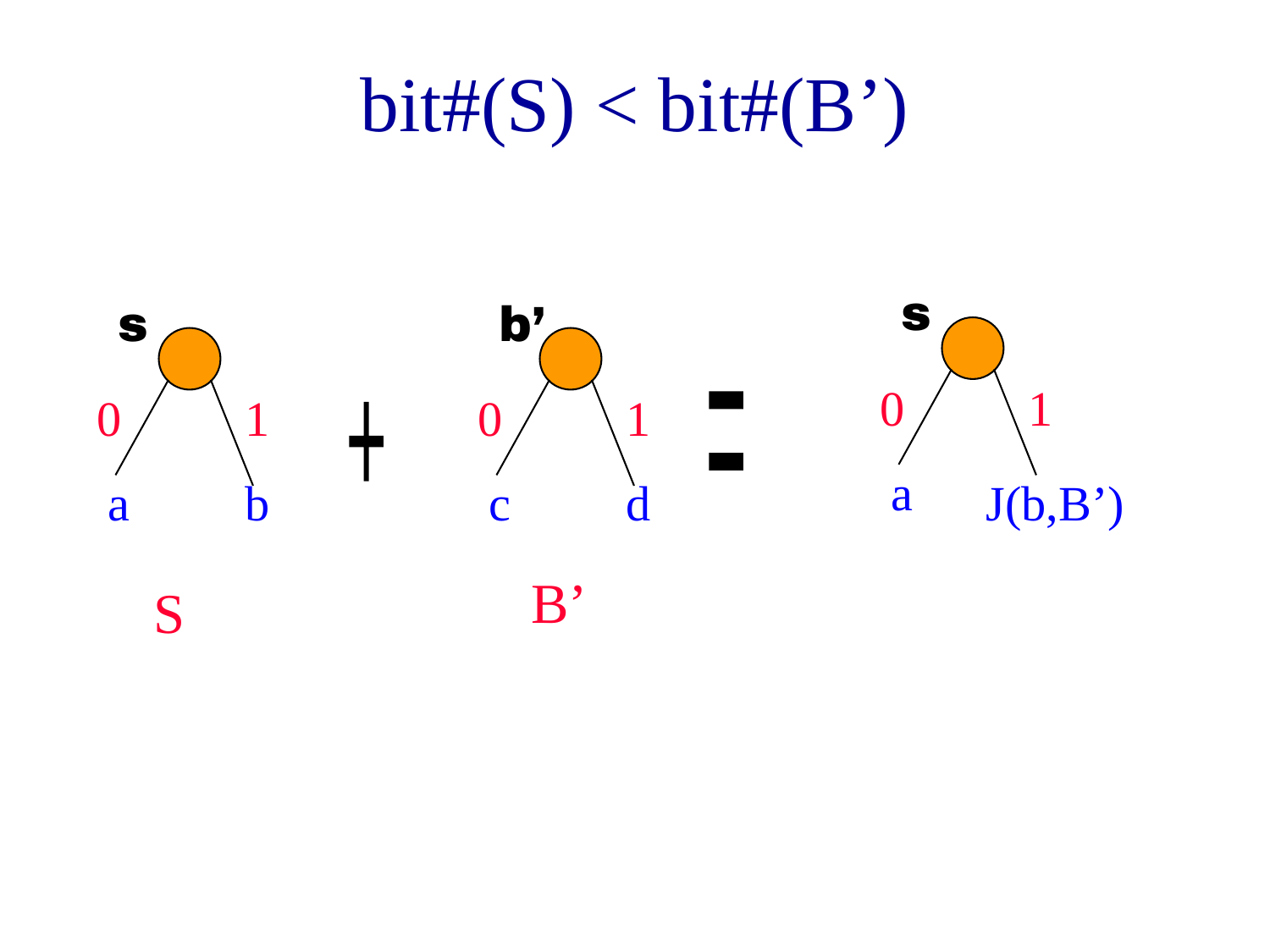

# bit#(S) < bit#(B’)
s

0
1
a
J(b,B’)
s

0
1
a
b
 S
b’

0
1
c
d
B’
=
+